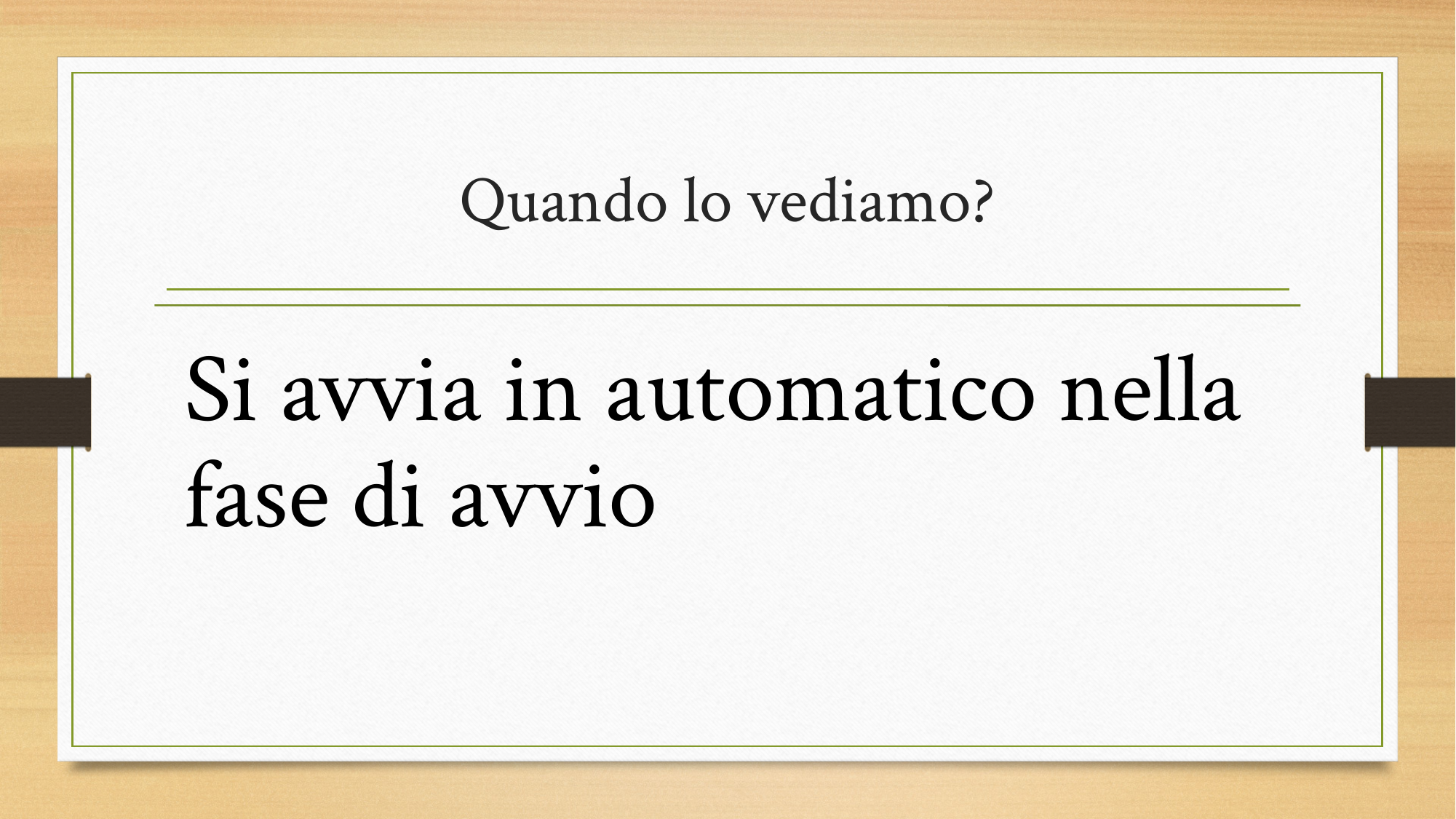

# Quando lo vediamo?
Si avvia in automatico nella fase di avvio